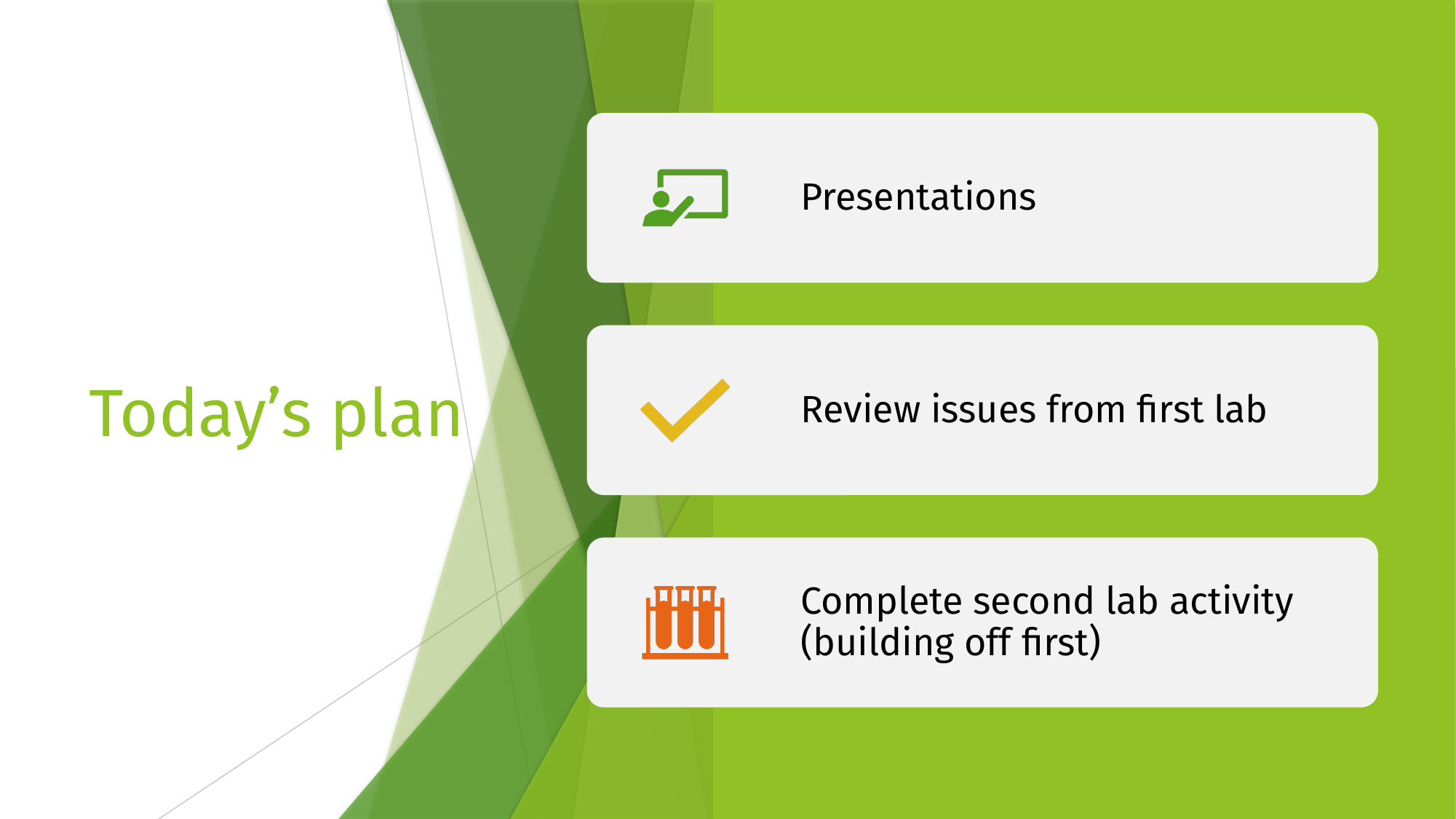

Presentations
Review issues from first lab
Complete second lab activity (building off first)
# Today’s plan